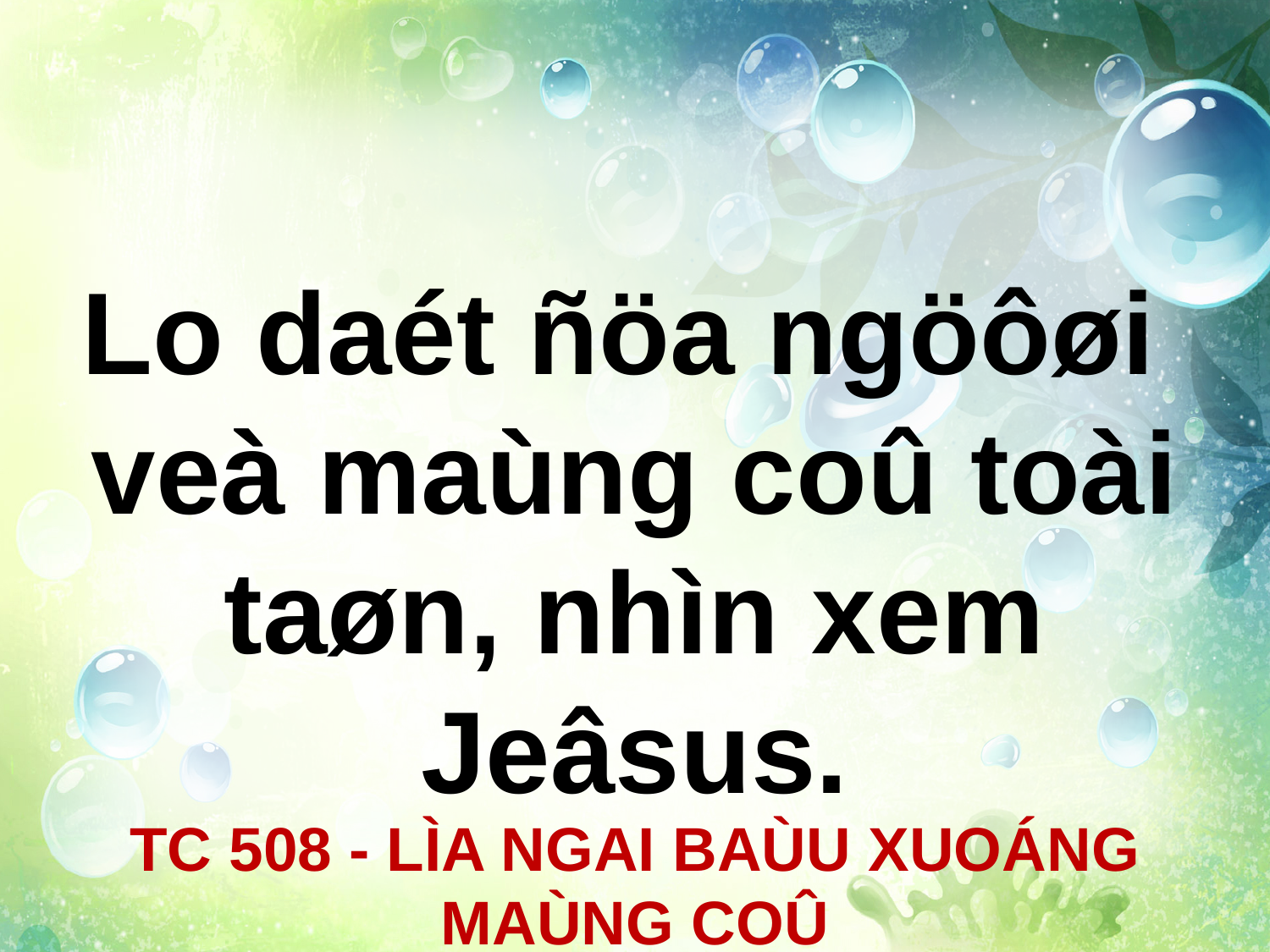

Lo daét ñöa ngöôøi
veà maùng coû toài taøn, nhìn xem Jeâsus.
TC 508 - LÌA NGAI BAÙU XUOÁNG MAÙNG COÛ